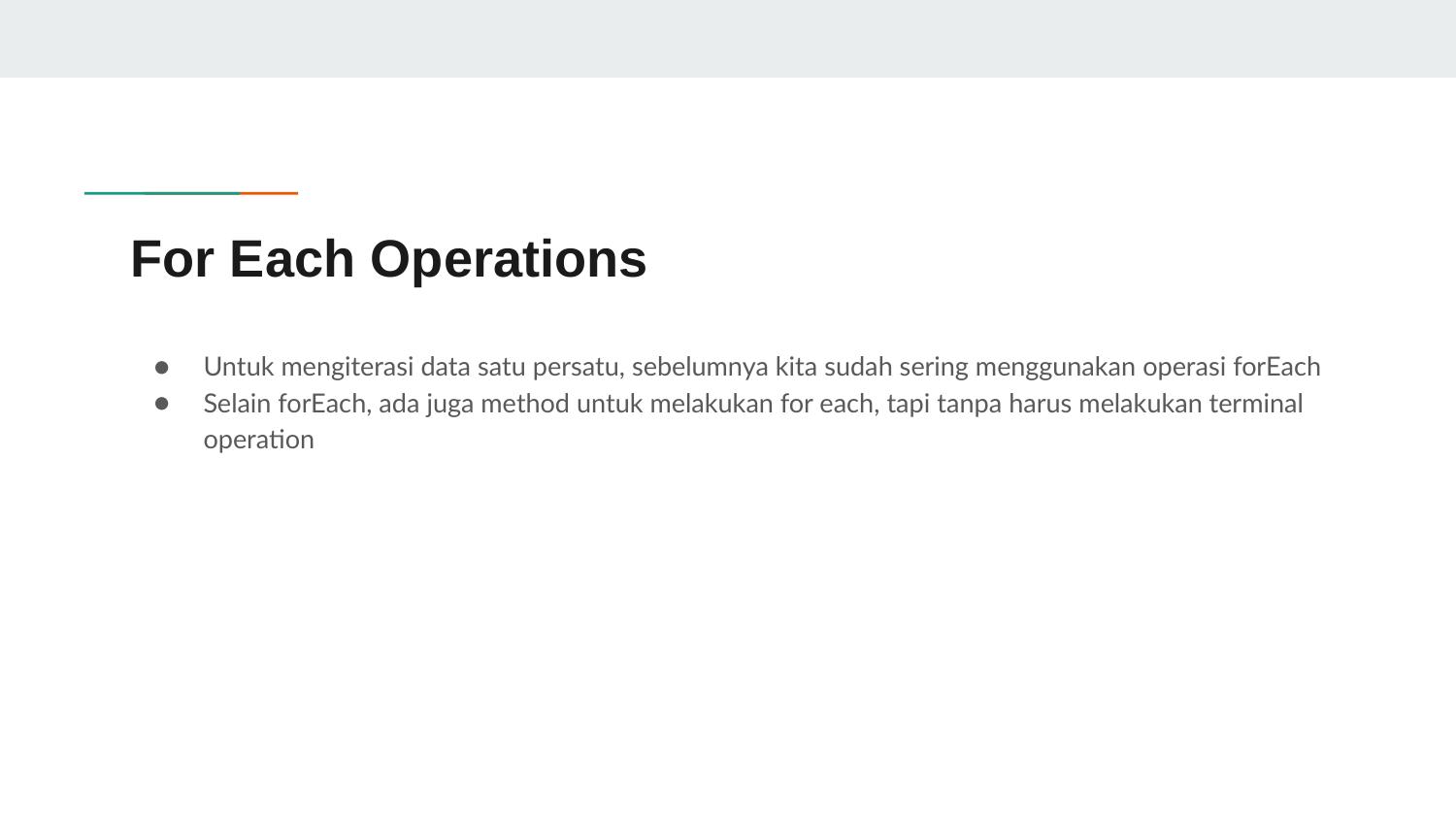

# For Each Operations
Untuk mengiterasi data satu persatu, sebelumnya kita sudah sering menggunakan operasi forEach
Selain forEach, ada juga method untuk melakukan for each, tapi tanpa harus melakukan terminal operation